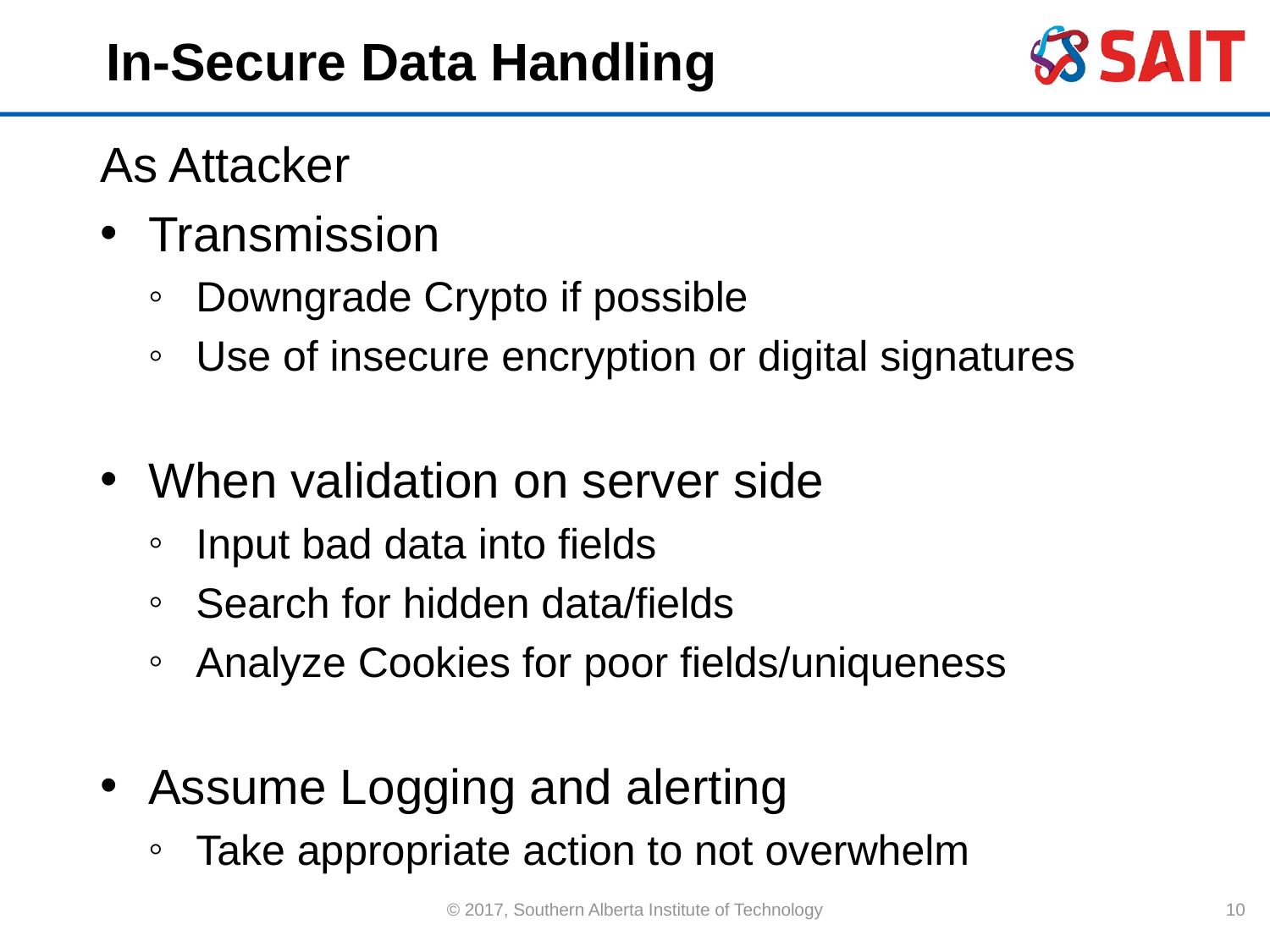

# In-Secure Data Handling
As Attacker
Transmission
Downgrade Crypto if possible
Use of insecure encryption or digital signatures

When validation on server side
Input bad data into fields
Search for hidden data/fields
Analyze Cookies for poor fields/uniqueness

Assume Logging and alerting
Take appropriate action to not overwhelm